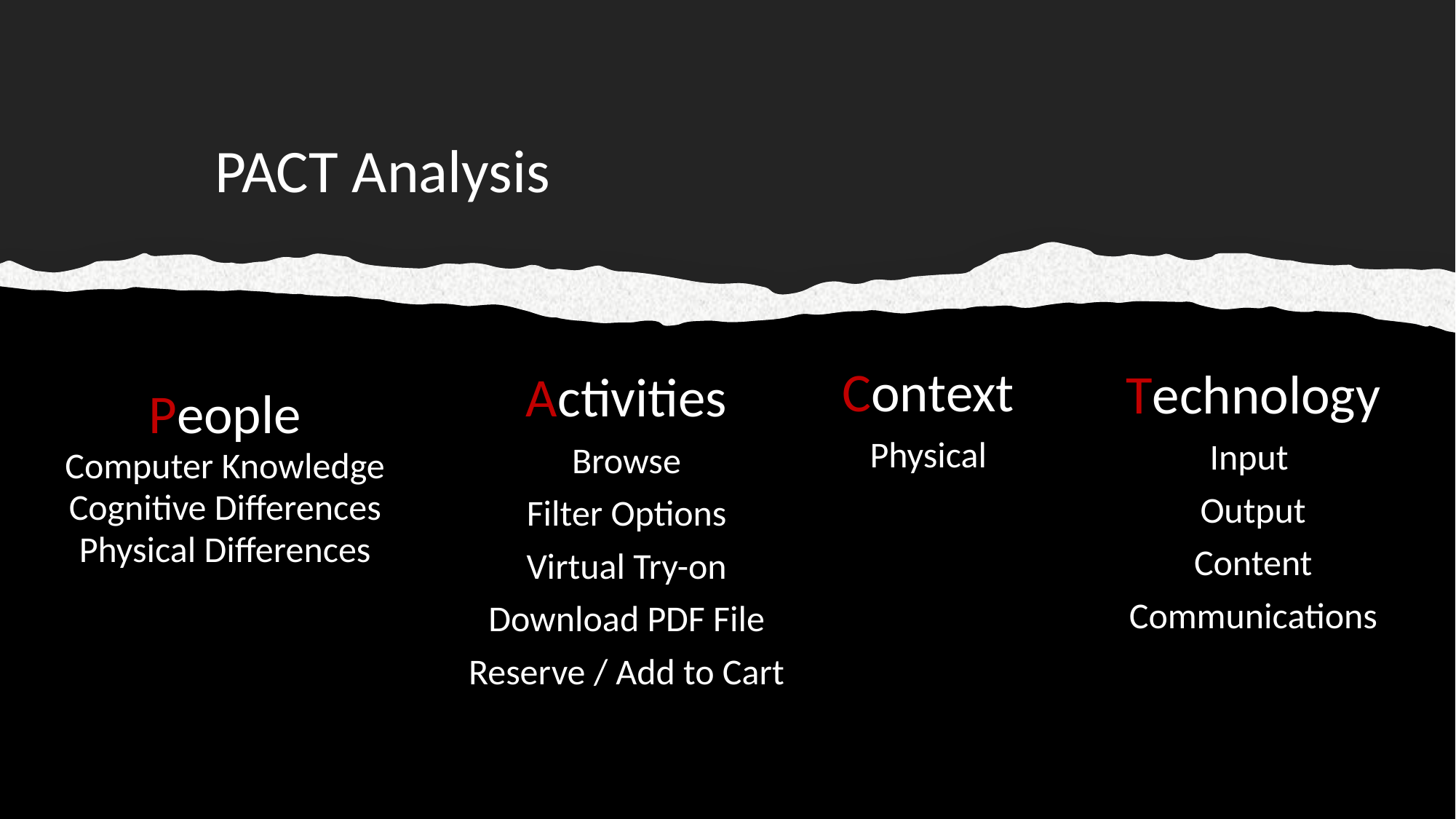

PACT Analysis

People
Computer Knowledge
Cognitive Differences
Physical Differences
Context
Physical
Technology
Input
Output
Content
Communications

Activities
Browse
Filter Options
Virtual Try-on
Download PDF File
Reserve / Add to Cart